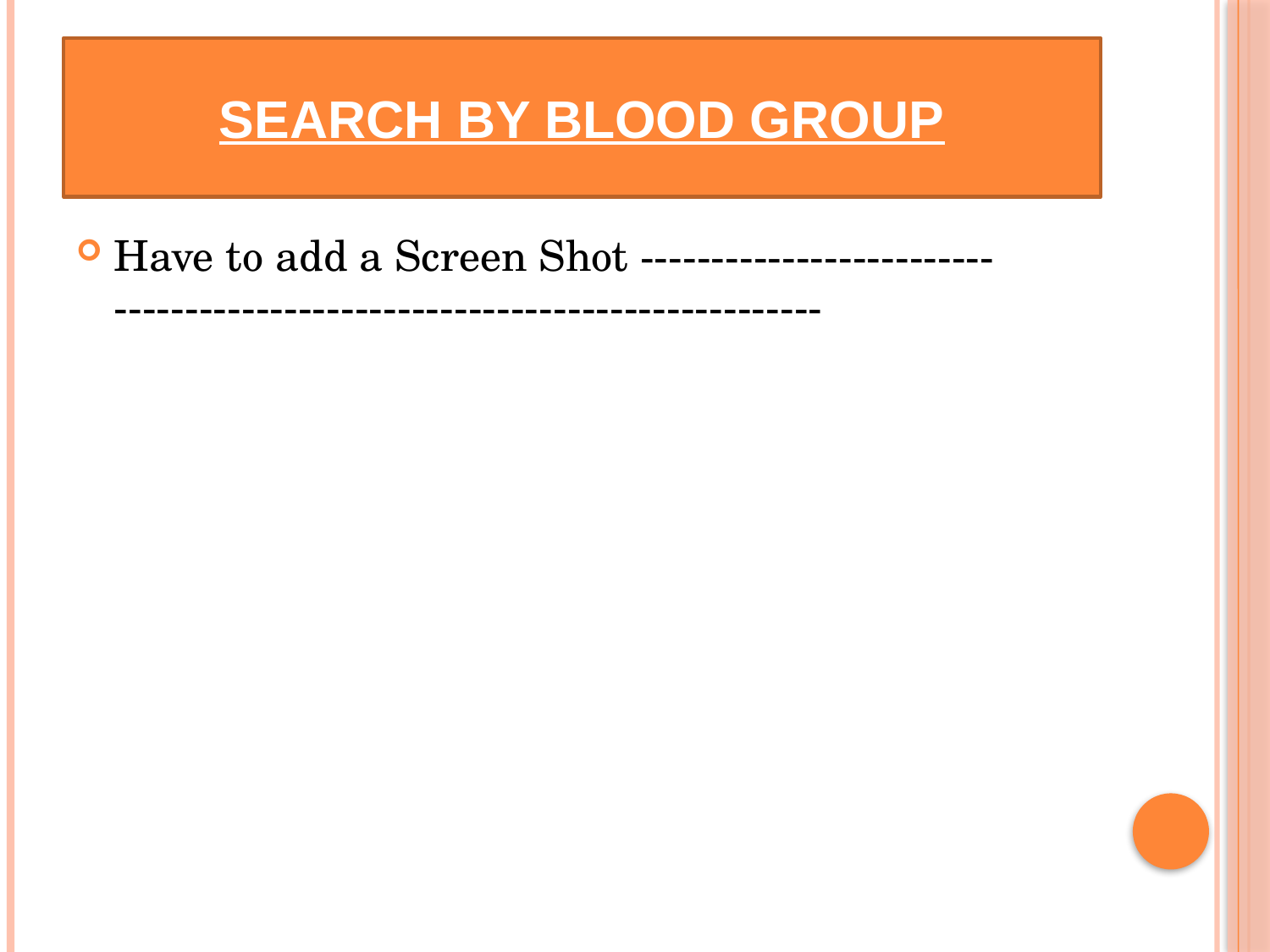

# Search by Blood Group
Have to add a Screen Shot ------------------------- --------------------------------------------------